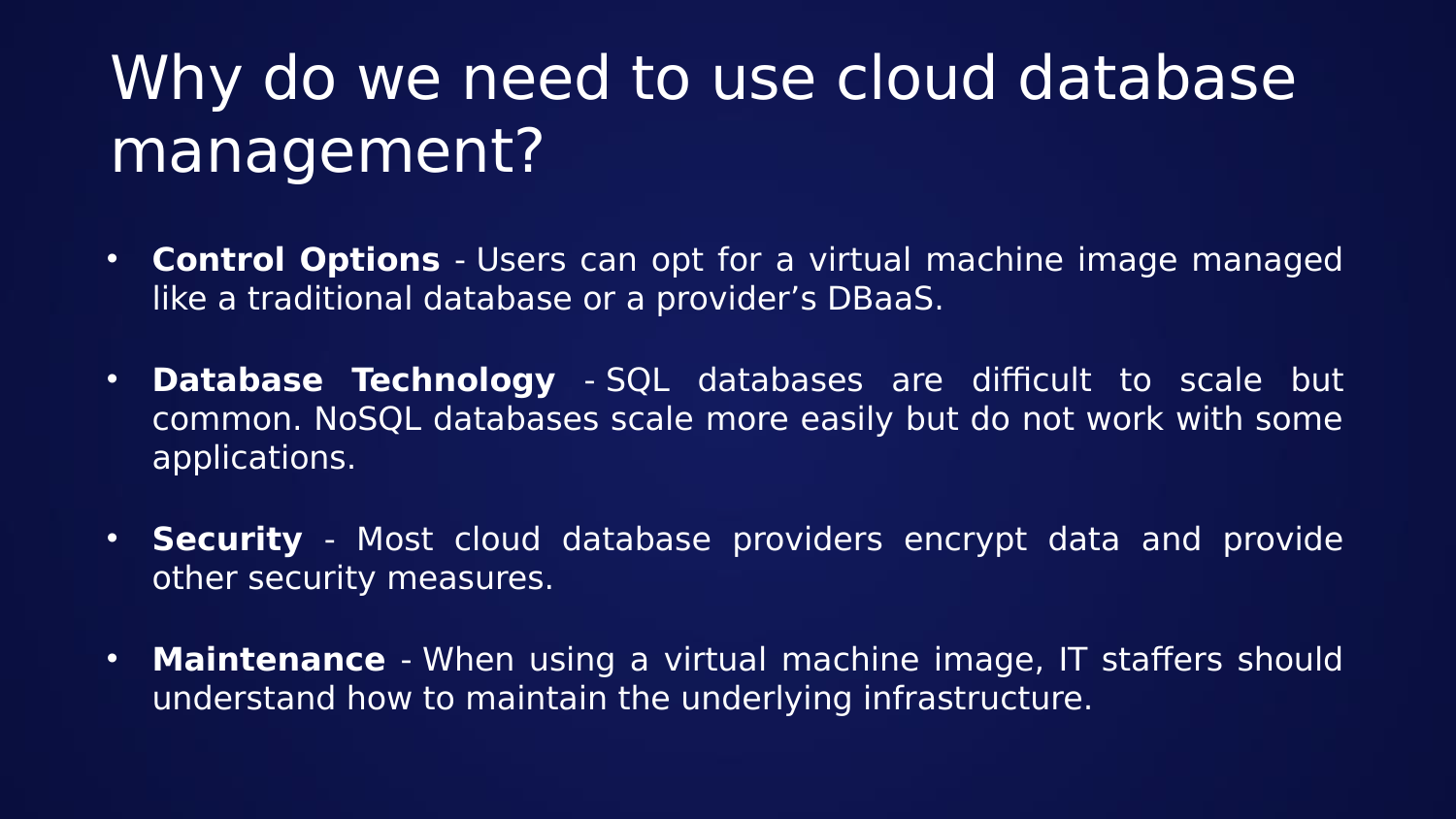

# Why do we need to use cloud database management?
Control Options - Users can opt for a virtual machine image managed like a traditional database or a provider’s DBaaS.

Database Technology - SQL databases are difficult to scale but common. NoSQL databases scale more easily but do not work with some applications.

Security - Most cloud database providers encrypt data and provide other security measures.

Maintenance - When using a virtual machine image, IT staffers should understand how to maintain the underlying infrastructure.